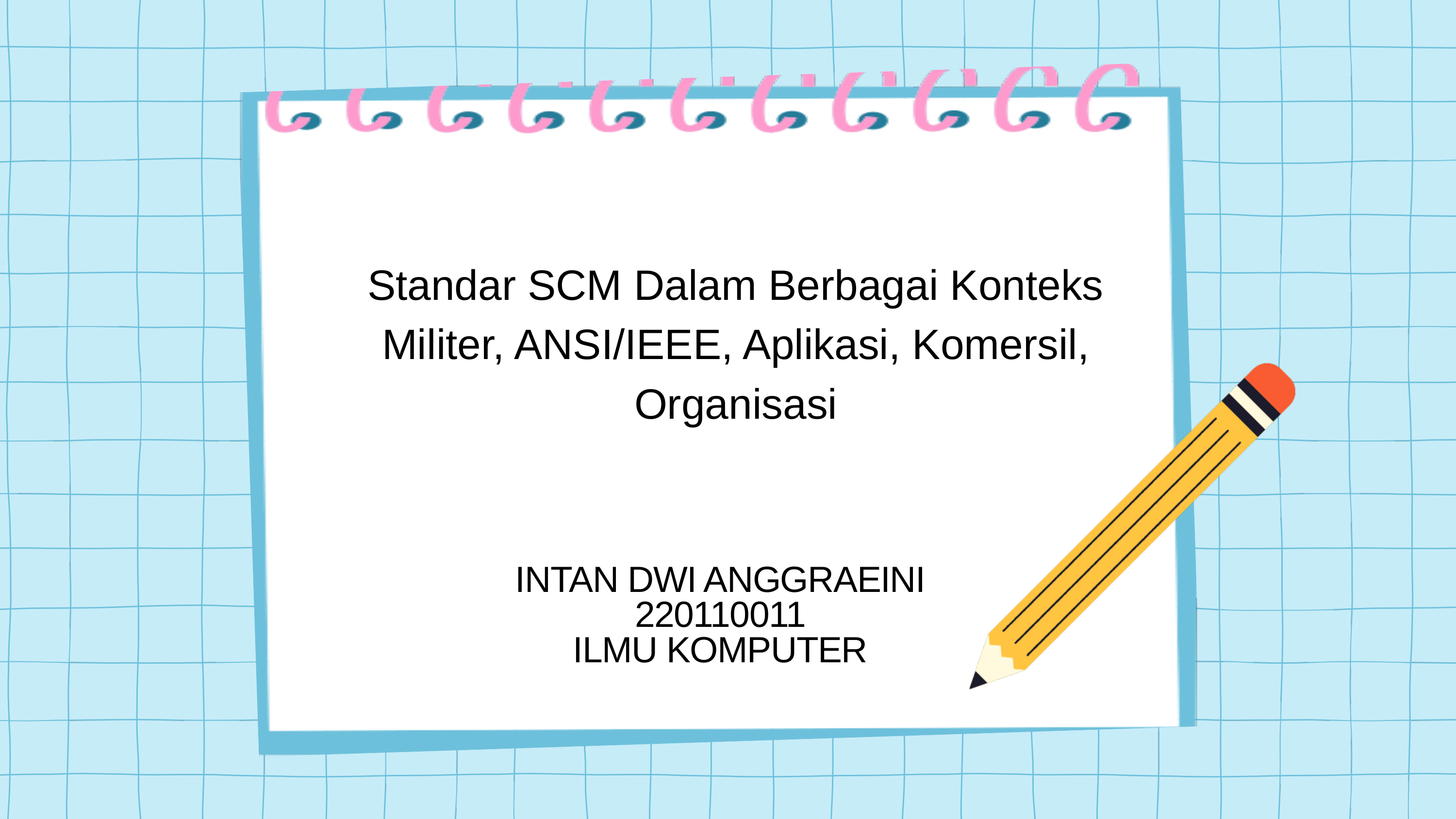

Standar SCM Dalam Berbagai Konteks Militer, ANSI/IEEE, Aplikasi, Komersil, Organisasi

INTAN DWI ANGGRAEINI
220110011
ILMU KOMPUTER